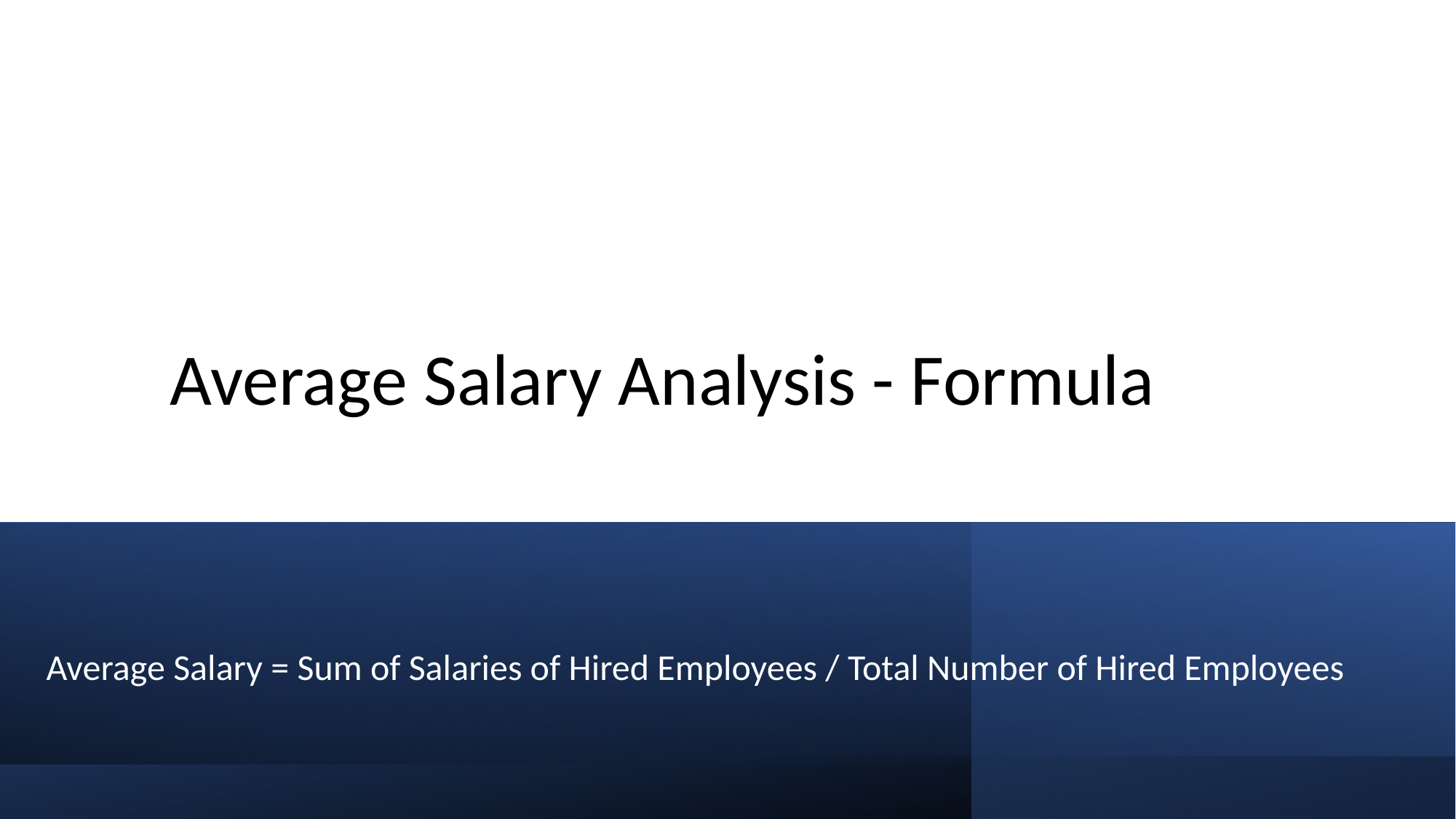

# Average Salary Analysis - Formula

Average Salary = Sum of Salaries of Hired Employees / Total Number of Hired Employees